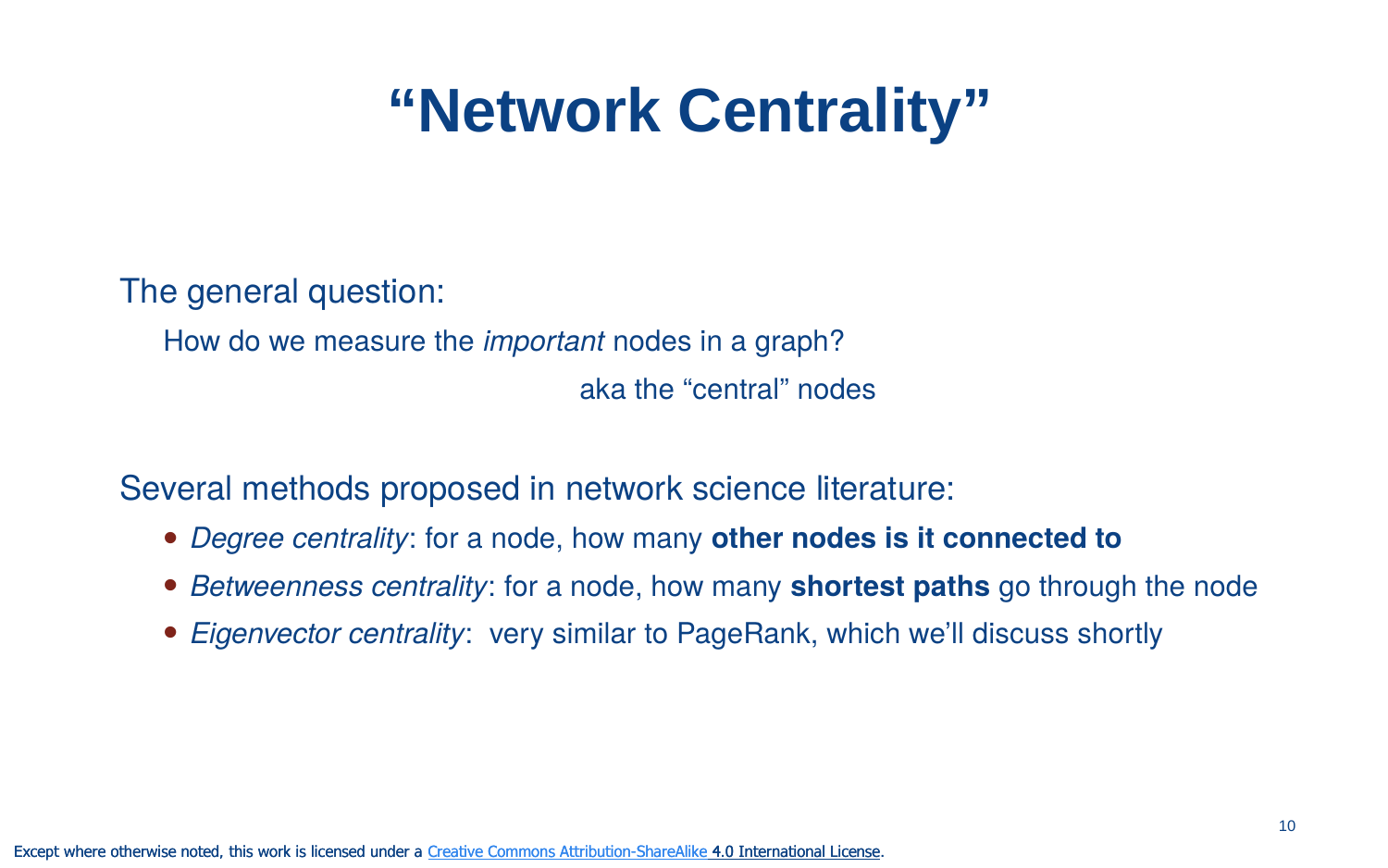

# “Network Centrality”
The general question:
How do we measure the important nodes in a graph?
			aka the “central” nodes

Several methods proposed in network science literature:
Degree centrality: for a node, how many other nodes is it connected to
Betweenness centrality: for a node, how many shortest paths go through the node
Eigenvector centrality:  very similar to PageRank, which we’ll discuss shortly
10